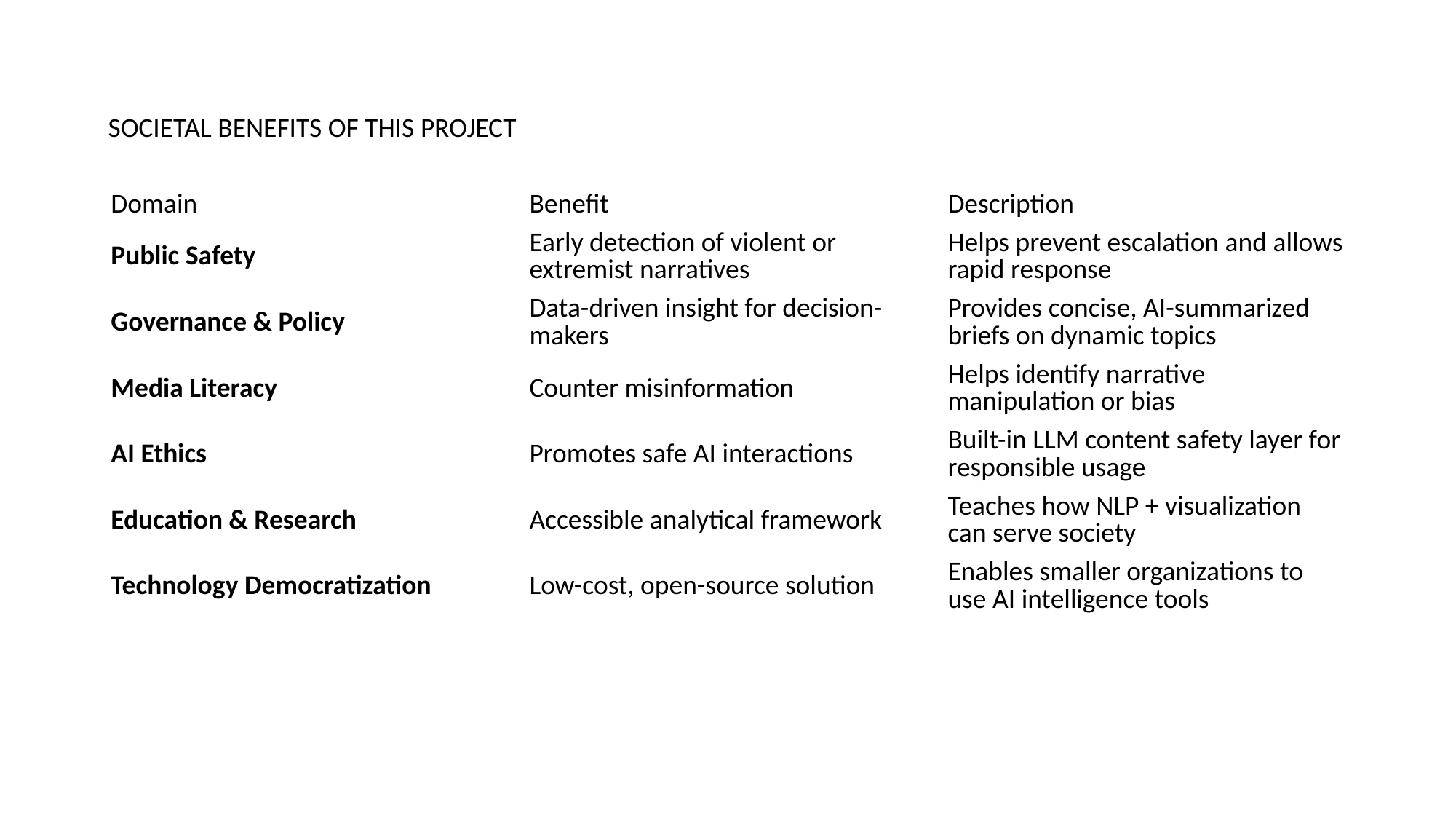

SOCIETAL BENEFITS OF THIS PROJECT
| Domain | Benefit | Description |
| --- | --- | --- |
| Public Safety | Early detection of violent or extremist narratives | Helps prevent escalation and allows rapid response |
| Governance & Policy | Data-driven insight for decision-makers | Provides concise, AI-summarized briefs on dynamic topics |
| Media Literacy | Counter misinformation | Helps identify narrative manipulation or bias |
| AI Ethics | Promotes safe AI interactions | Built-in LLM content safety layer for responsible usage |
| Education & Research | Accessible analytical framework | Teaches how NLP + visualization can serve society |
| Technology Democratization | Low-cost, open-source solution | Enables smaller organizations to use AI intelligence tools |